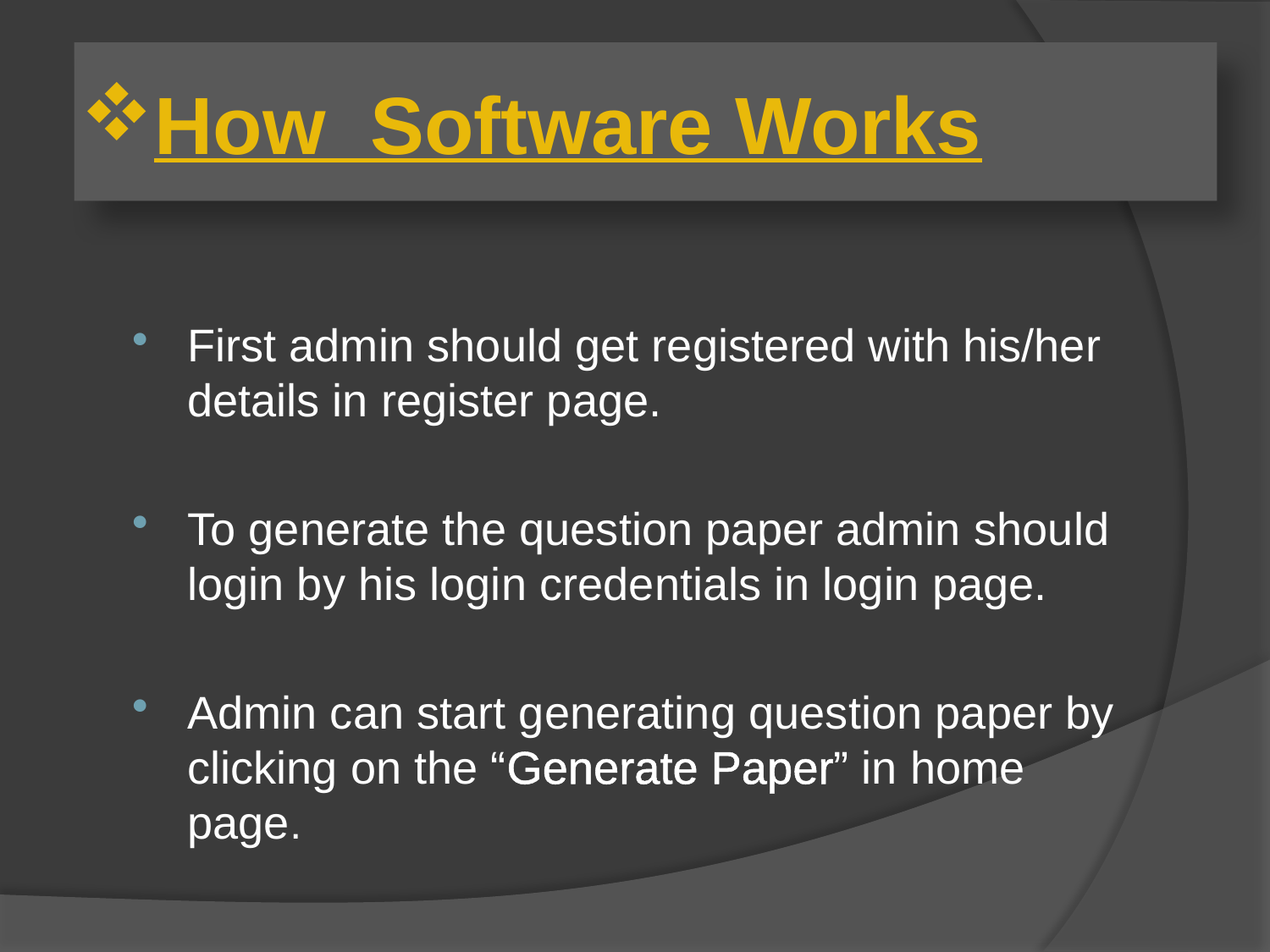

# How  Software Works

First admin should get registered with his/her details in register page.

To generate the question paper admin should login by his login credentials in login page.

Admin can start generating question paper by clicking on the “Generate Paper” in home page.